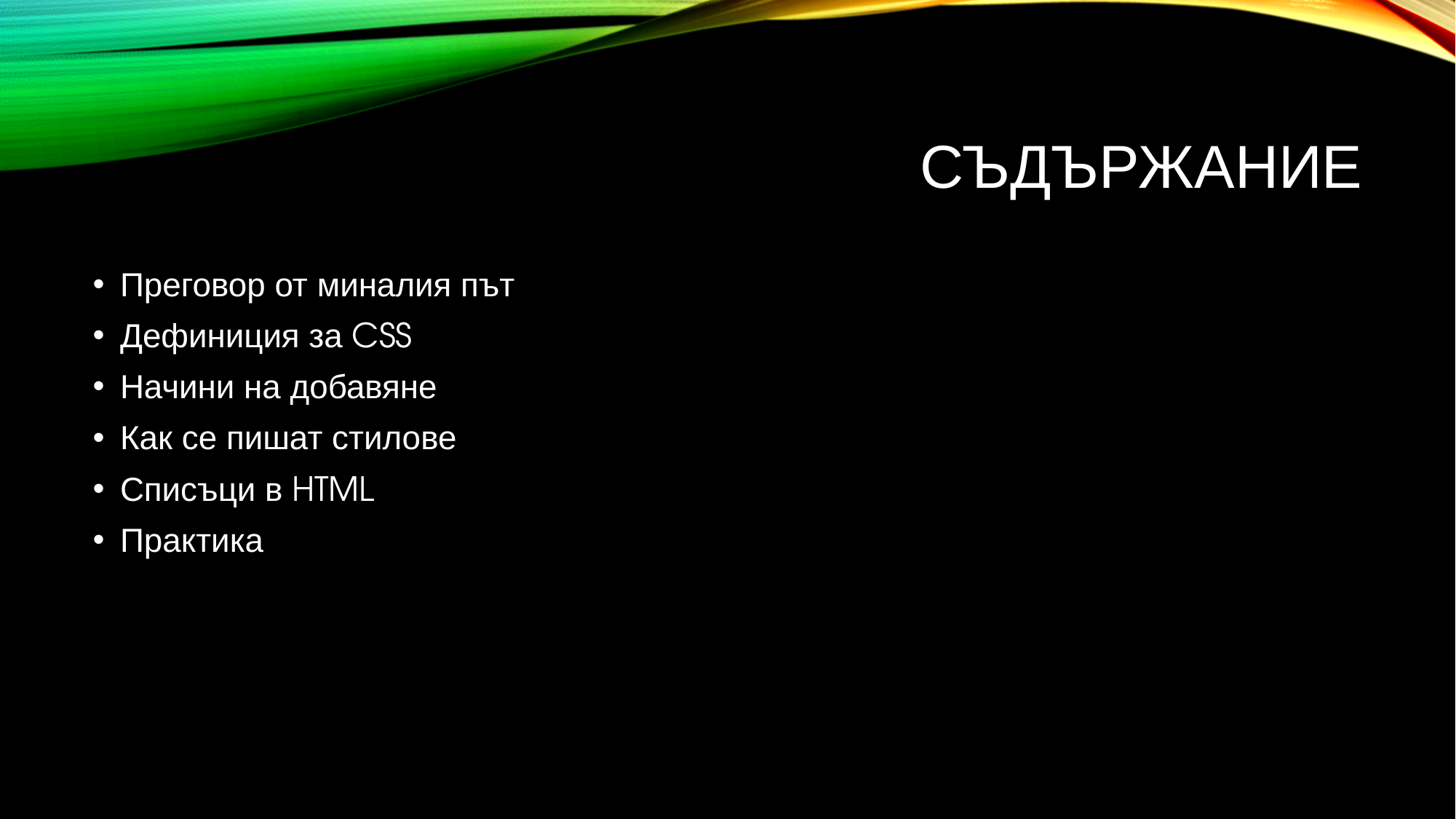

# Съдържание
Преговор от миналия път
Дефиниция за CSS
Начини на добавяне
Как се пишат стилове
Списъци в HTML
Практика